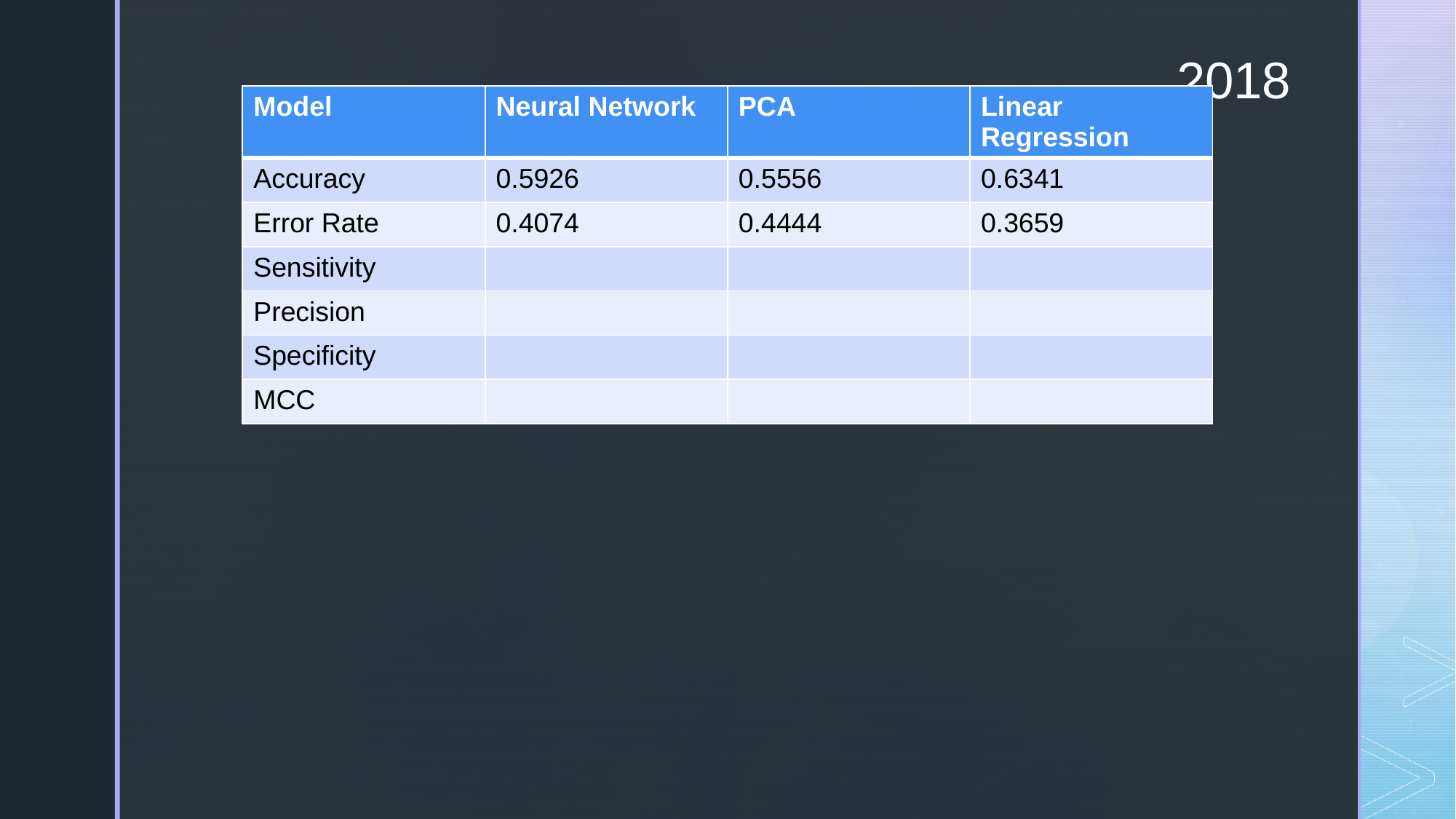

# 2018
| Model | Neural Network | PCA | Linear Regression |
| --- | --- | --- | --- |
| Accuracy | 0.5926 | 0.5556 | 0.6341 |
| Error Rate | 0.4074 | 0.4444 | 0.3659 |
| Sensitivity |  |  |  |
| Precision |  |  |  |
| Specificity |  |  |  |
| MCC |  |  |  |